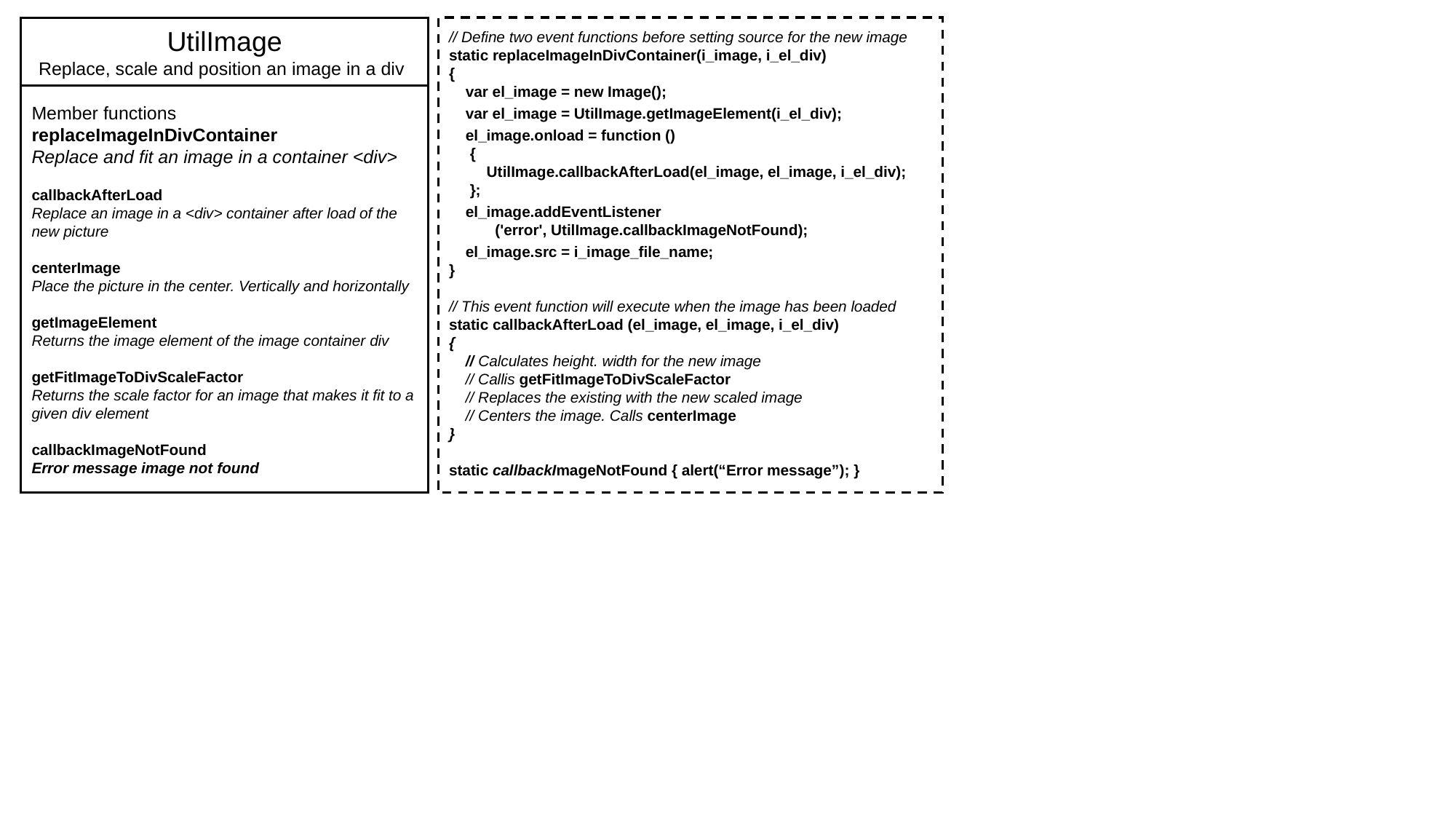

// Define two event functions before setting source for the new image
static replaceImageInDivContainer(i_image, i_el_div)
{
    var el_image = new Image();

    var el_image = UtilImage.getImageElement(i_el_div);

    el_image.onload = function ()
     {
         UtilImage.callbackAfterLoad(el_image, el_image, i_el_div);
     };

    el_image.addEventListener
           ('error', UtilImage.callbackImageNotFound);

    el_image.src = i_image_file_name;
}

// This event function will execute when the image has been loaded
static callbackAfterLoad (el_image, el_image, i_el_div)
{
    // Calculates height. width for the new image
    // Callis getFitImageToDivScaleFactor
    // Replaces the existing with the new scaled image
    // Centers the image. Calls centerImage
}

static callbackImageNotFound { alert(“Error message”); }

UtilImage
Replace, scale and position an image in a div

Member functions
replaceImageInDivContainer
Replace and fit an image in a container <div>

callbackAfterLoad
Replace an image in a <div> container after load of the new picture

centerImage
Place the picture in the center. Vertically and horizontally

getImageElement
Returns the image element of the image container div

getFitImageToDivScaleFactor
Returns the scale factor for an image that makes it fit to a given div element

callbackImageNotFound
Error message image not found